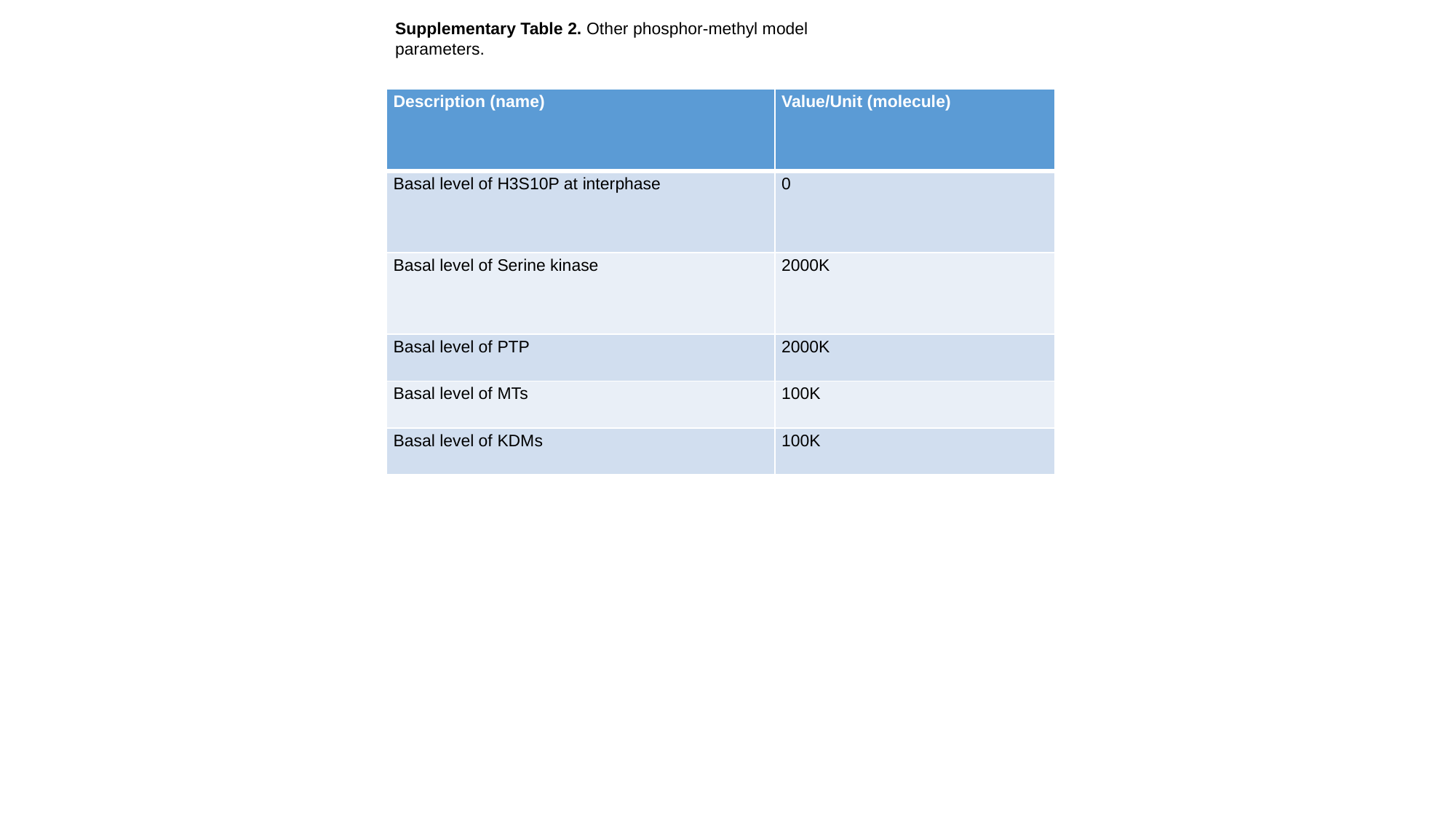

Supplementary Table 2. Other phosphor-methyl model parameters.
| Description (name) | Value/Unit (molecule) |
| --- | --- |
| Basal level of H3S10P at interphase | 0 |
| Basal level of Serine kinase | 2000K |
| Basal level of PTP | 2000K |
| Basal level of MTs | 100K |
| Basal level of KDMs | 100K |